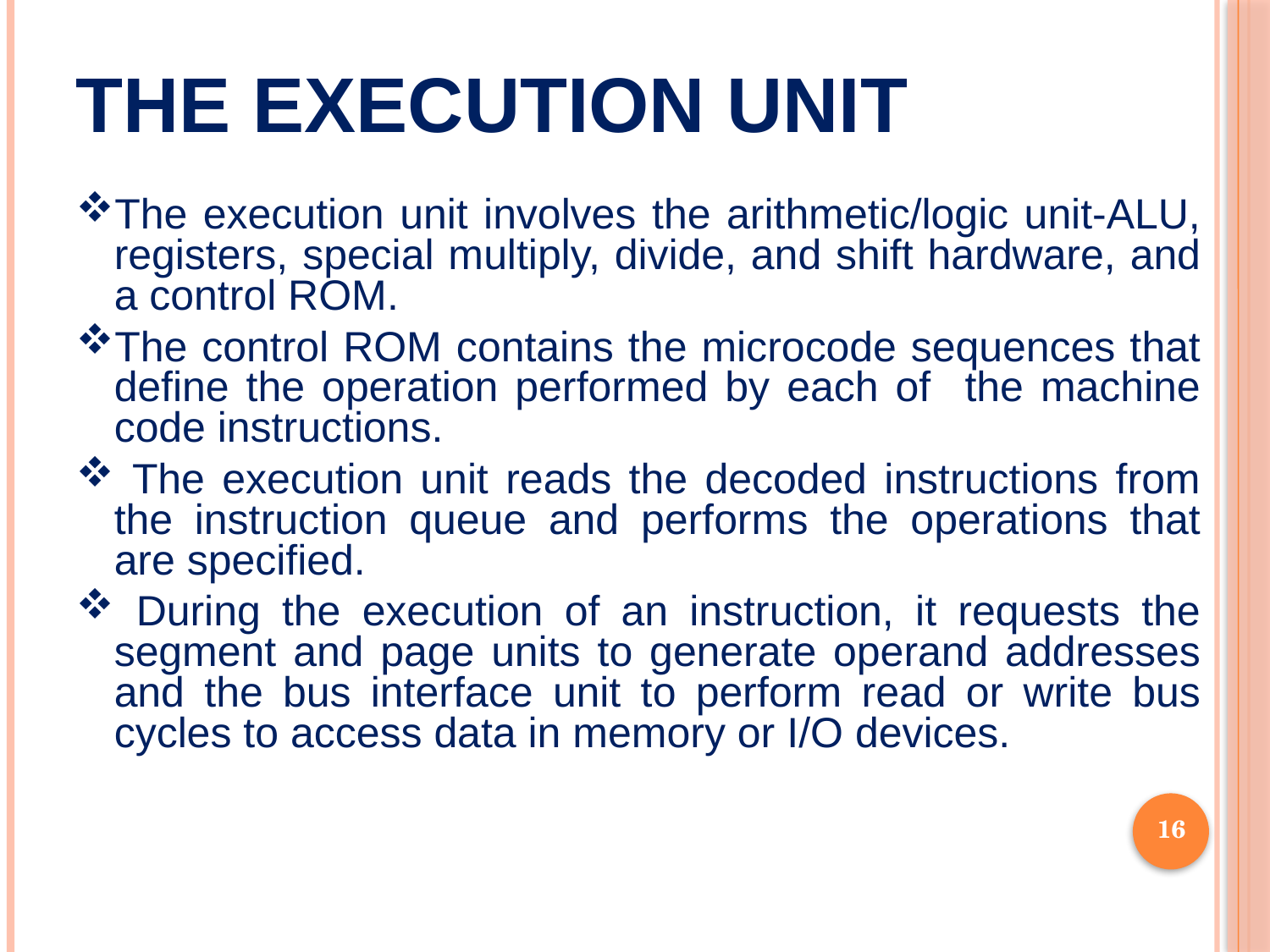

# The execution unit
The execution unit involves the arithmetic/logic unit-ALU, registers, special multiply, divide, and shift hardware, and a control ROM.
The control ROM contains the microcode sequences that define the operation performed by each of  the machine code instructions.
 The execution unit reads the decoded instructions from the instruction queue and performs the operations that are specified.
 During the execution of an instruction, it requests the segment and page units to generate operand addresses and the bus interface unit to perform read or write bus cycles to access data in memory or I/O devices.
16